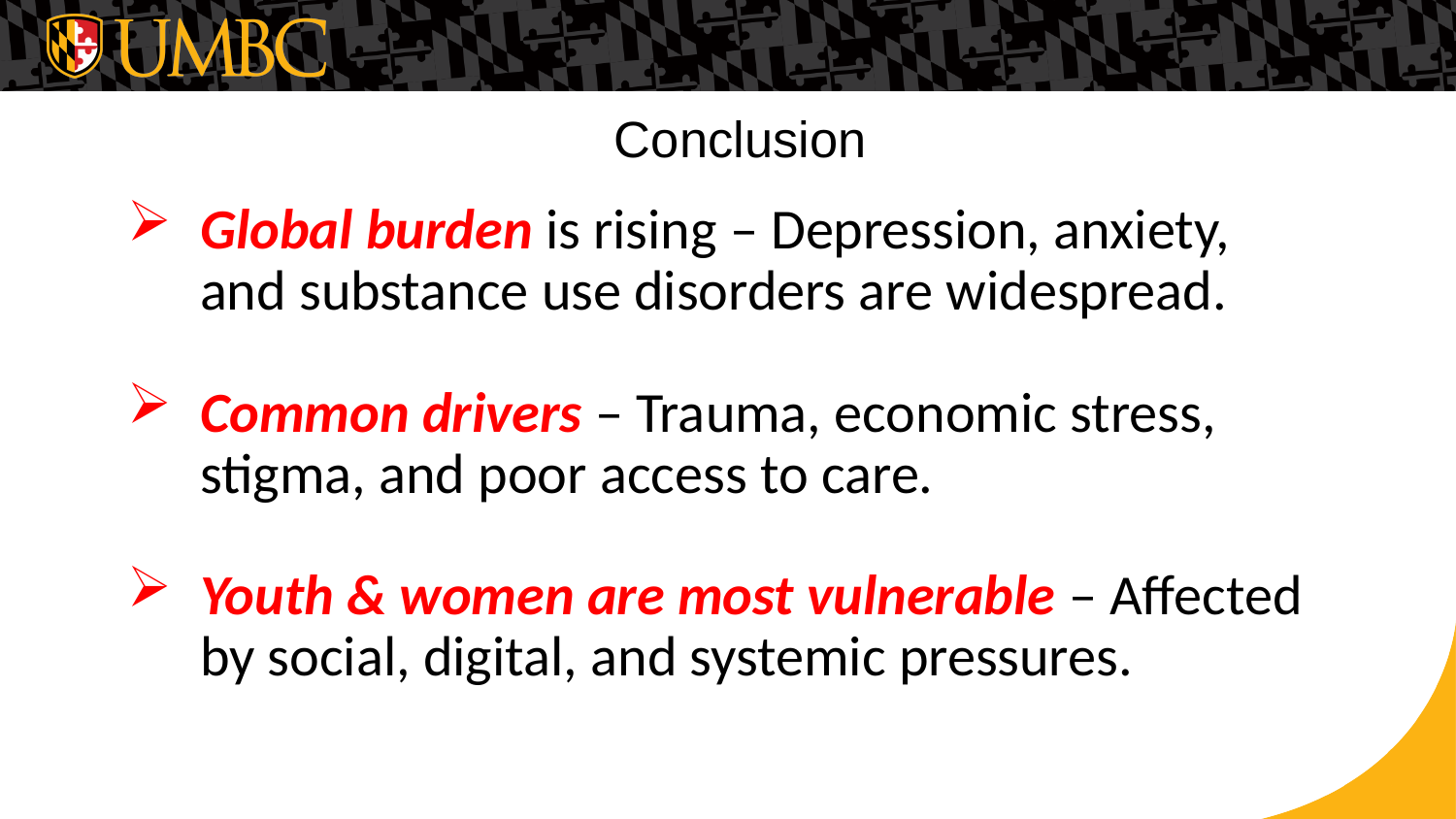

Conclusion

Global burden is rising – Depression, anxiety, and substance use disorders are widespread.

Common drivers – Trauma, economic stress, stigma, and poor access to care.

Youth & women are most vulnerable – Affected by social, digital, and systemic pressures.